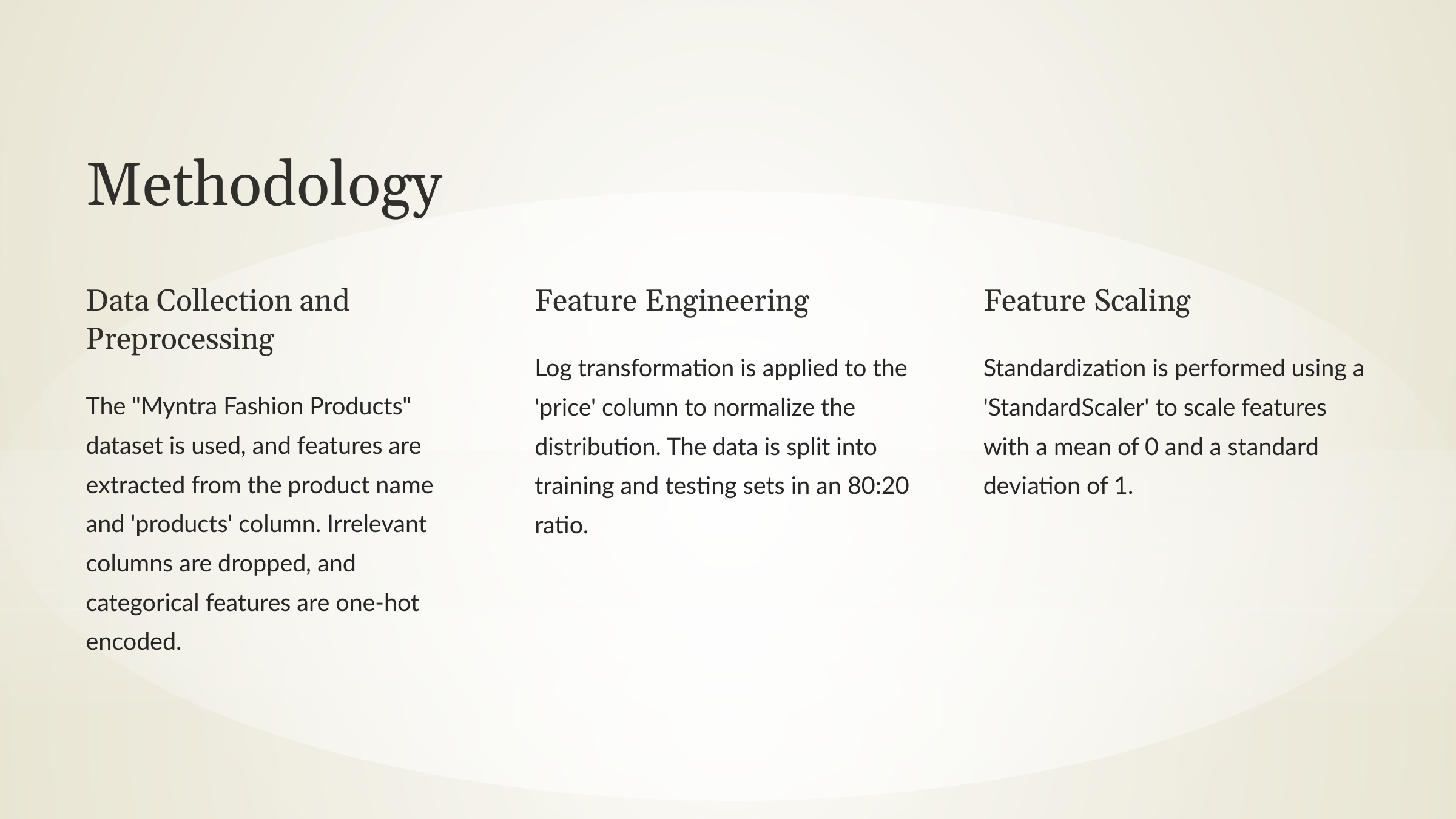

Methodology
Data Collection and Preprocessing
Feature Engineering
Feature Scaling
Log transformation is applied to the 'price' column to normalize the distribution. The data is split into training and testing sets in an 80:20 ratio.
Standardization is performed using a 'StandardScaler' to scale features with a mean of 0 and a standard deviation of 1.
The "Myntra Fashion Products" dataset is used, and features are extracted from the product name and 'products' column. Irrelevant columns are dropped, and categorical features are one-hot encoded.